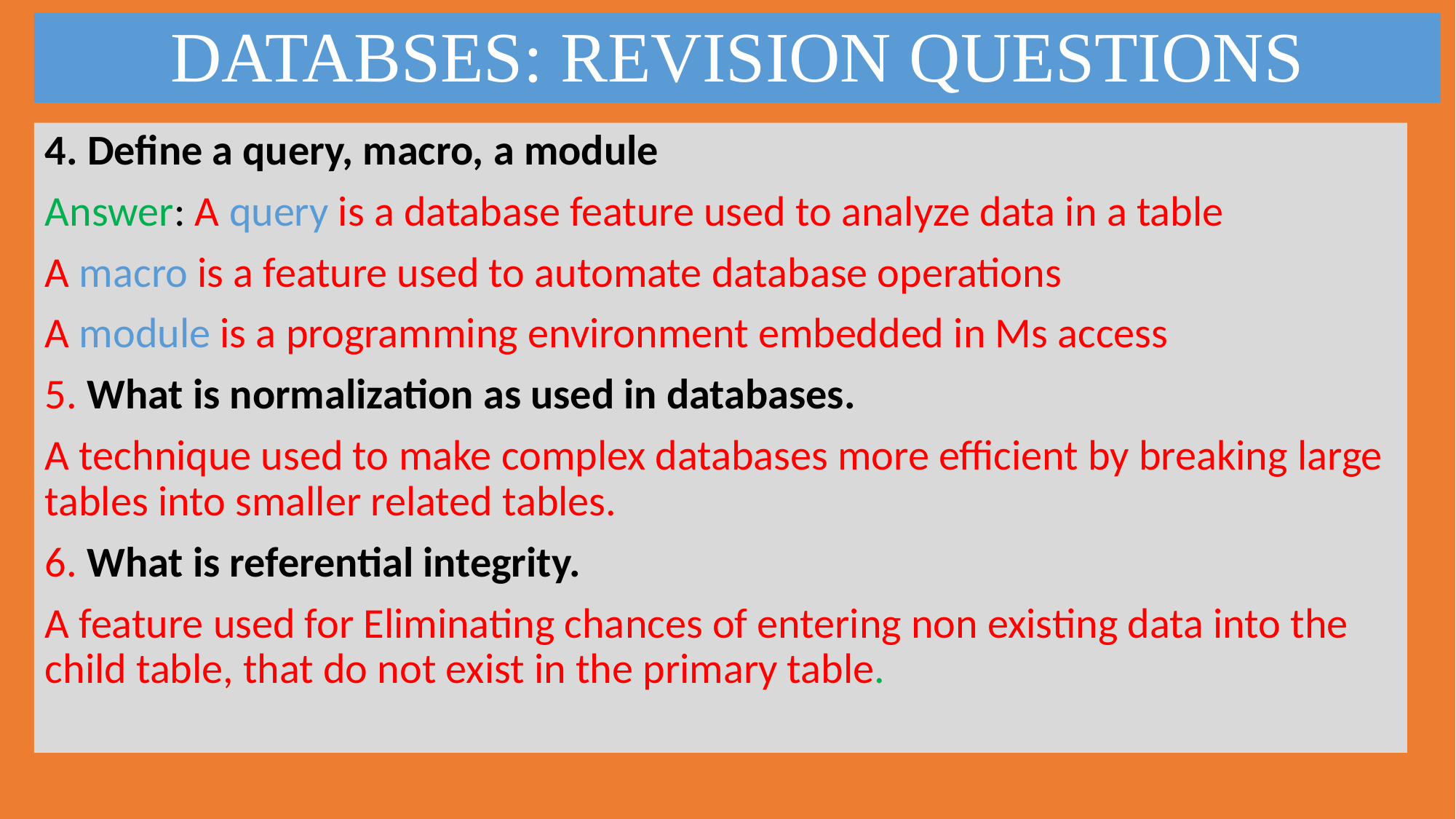

# DATABSES: REVISION QUESTIONS
4. Define a query, macro, a module
Answer: A query is a database feature used to analyze data in a table
A macro is a feature used to automate database operations
A module is a programming environment embedded in Ms access
5. What is normalization as used in databases.
A technique used to make complex databases more efficient by breaking large tables into smaller related tables.
6. What is referential integrity.
A feature used for Eliminating chances of entering non existing data into the child table, that do not exist in the primary table.